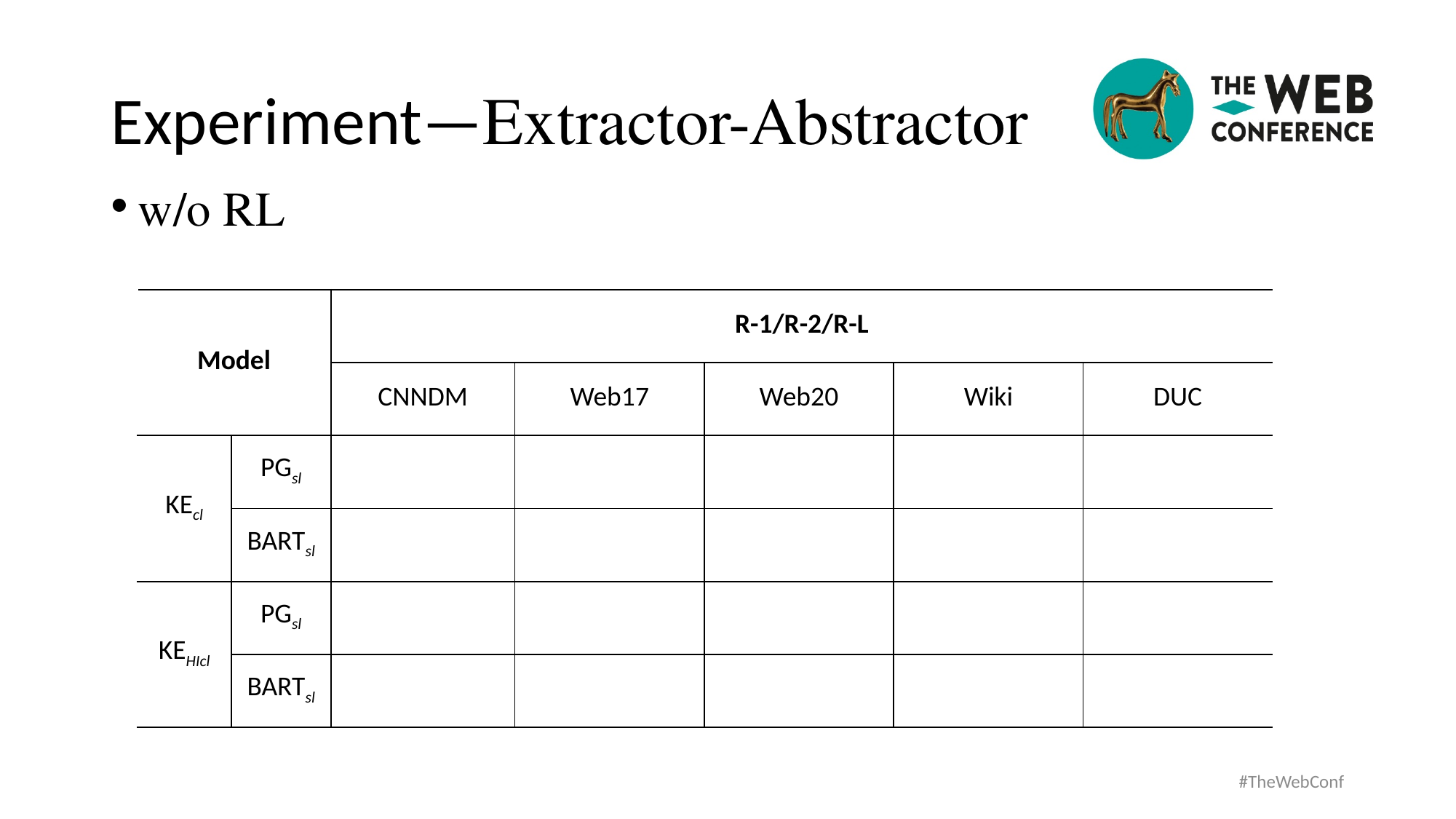

# Experiment—Extractor-Abstractor
w/o RL
| Model |  | R-1/R-2/R-L |  |  |  |  |
| --- | --- | --- | --- | --- | --- | --- |
|  |  | CNNDM | Web17 | Web20 | Wiki | DUC |
| KEcl | PGsl |  |  |  |  |  |
|  | BARTsl |  |  |  |  |  |
| KEHIcl | PGsl |  |  |  |  |  |
|  | BARTsl |  |  |  |  |  |
#TheWebConf